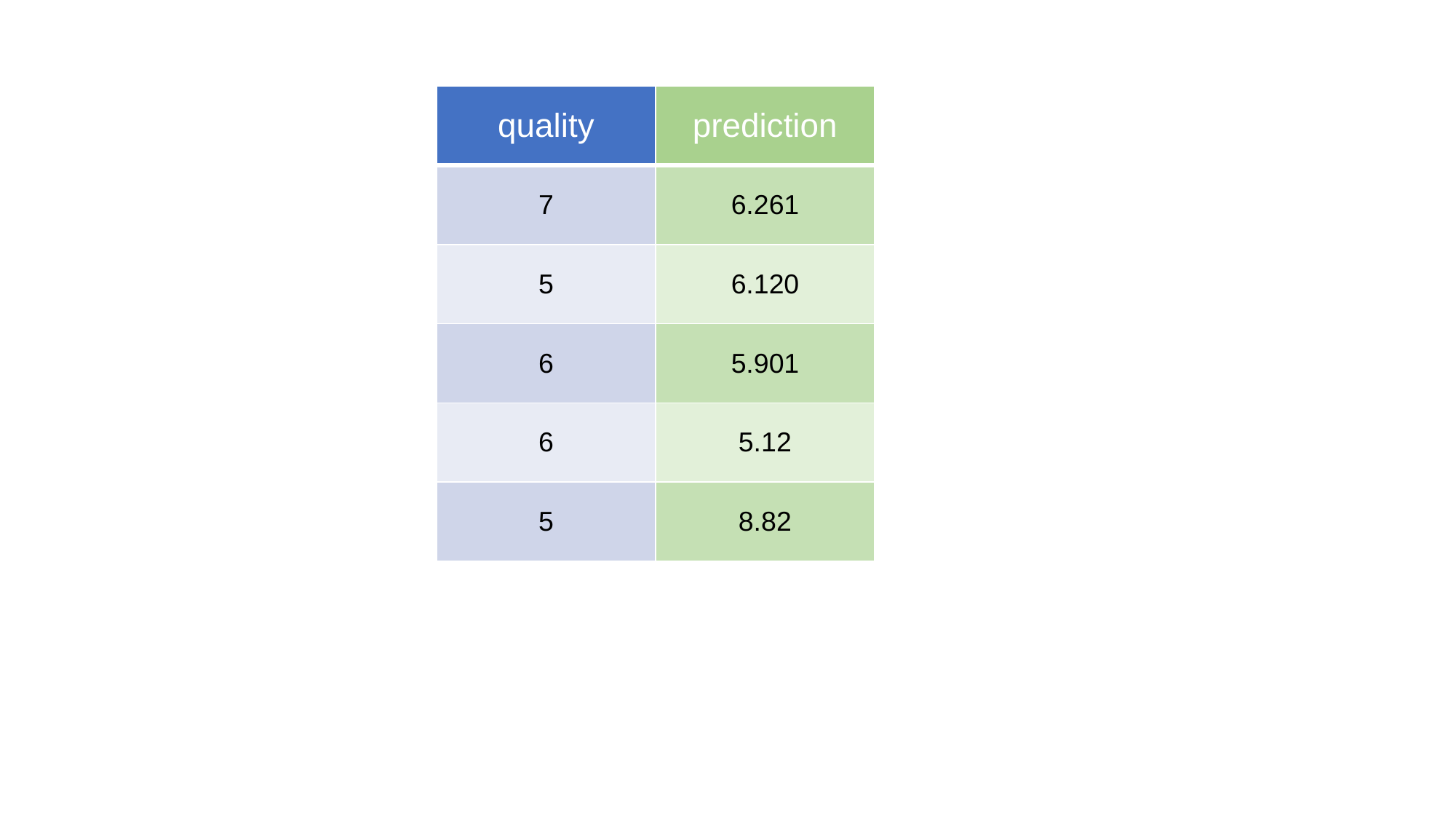

| quality | prediction |
| --- | --- |
| 7 | 6.261 |
| 5 | 6.120 |
| 6 | 5.901 |
| 6 | 5.12 |
| 5 | 8.82 |